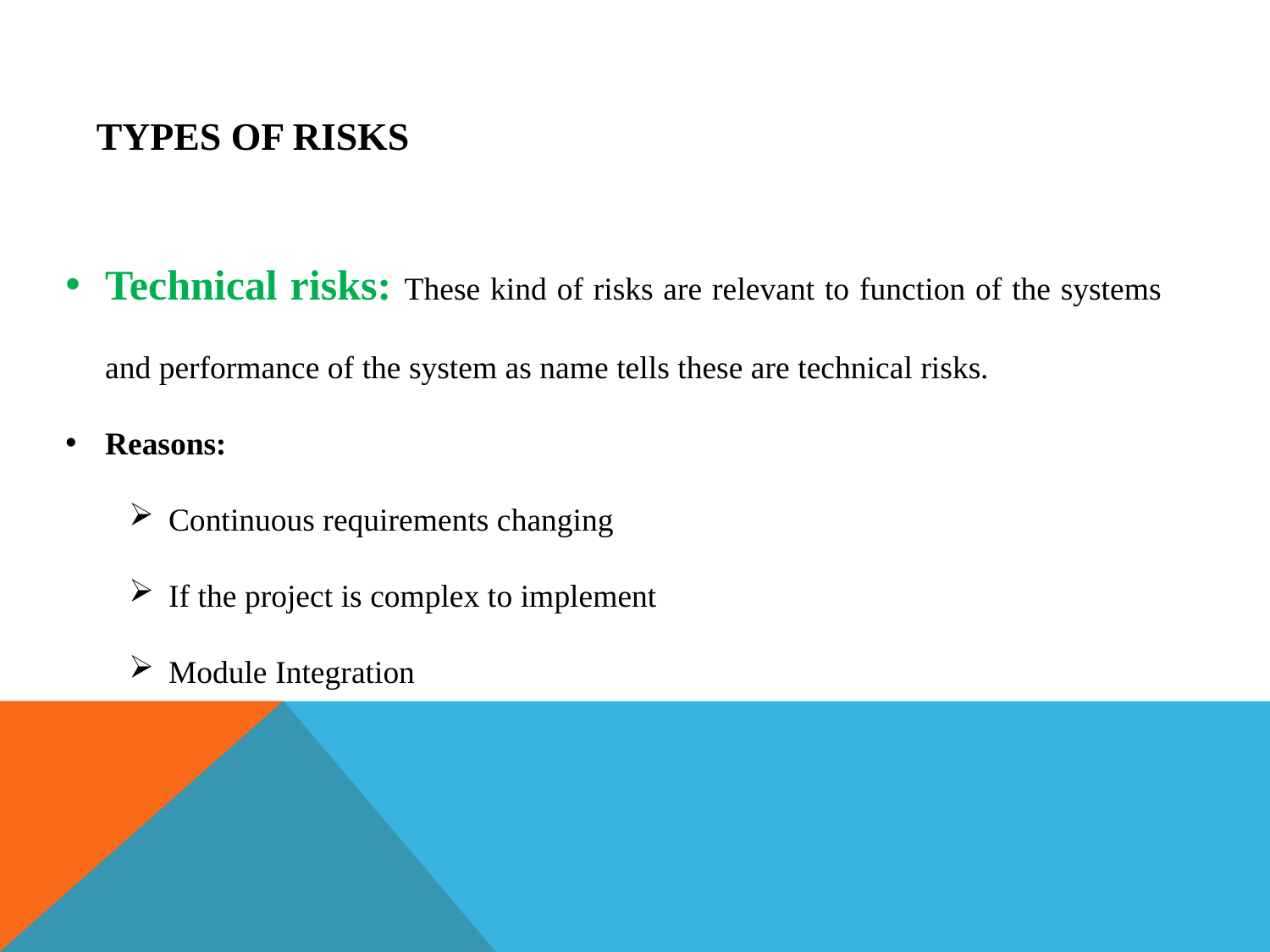

# Types of Risks
Technical risks: These kind of risks are relevant to function of the systems and performance of the system as name tells these are technical risks.
Reasons:
Continuous requirements changing
If the project is complex to implement
Module Integration